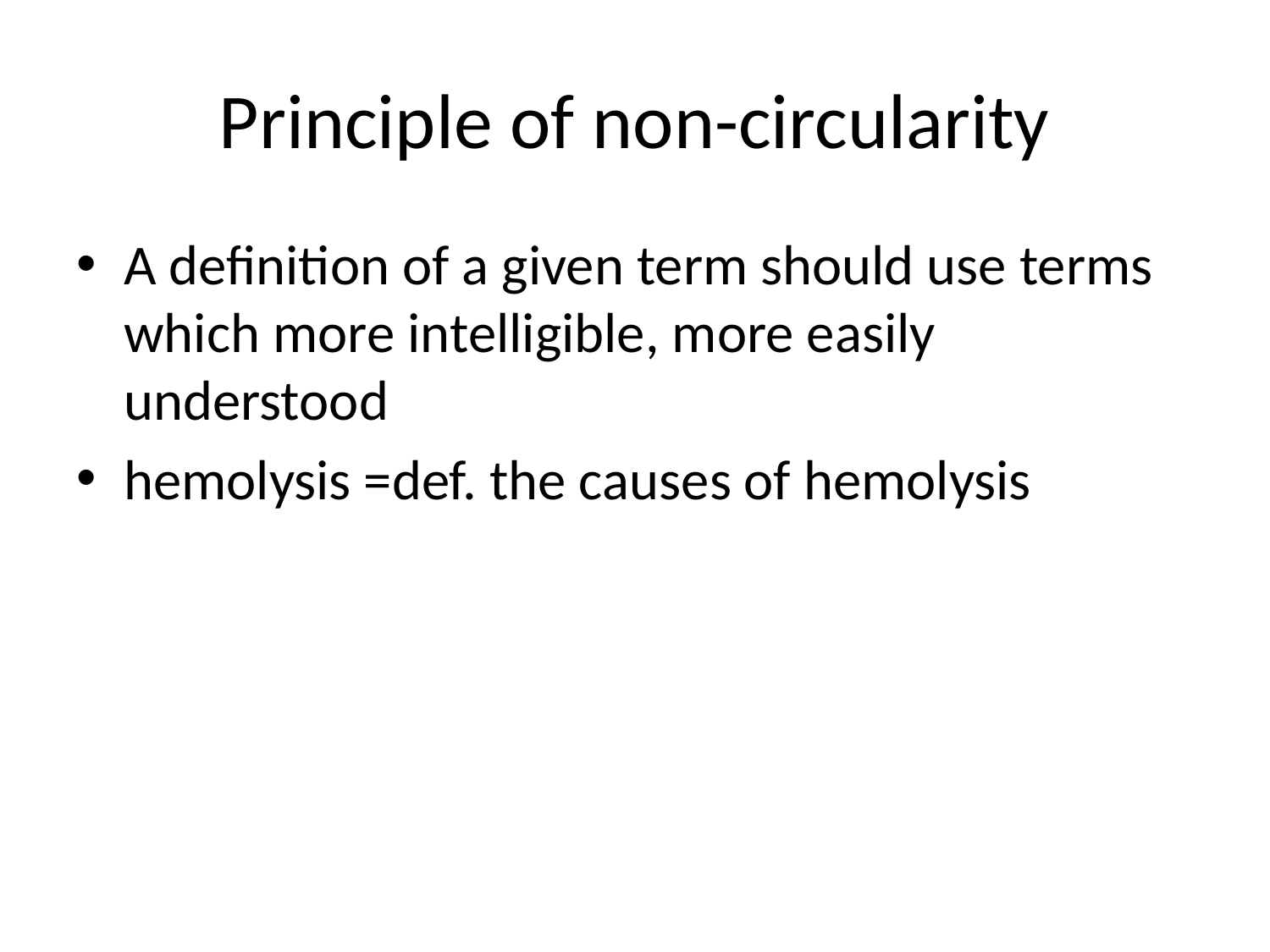

# Principle of non-circularity
A definition of a given term should use terms which more intelligible, more easily understood
hemolysis =def. the causes of hemolysis